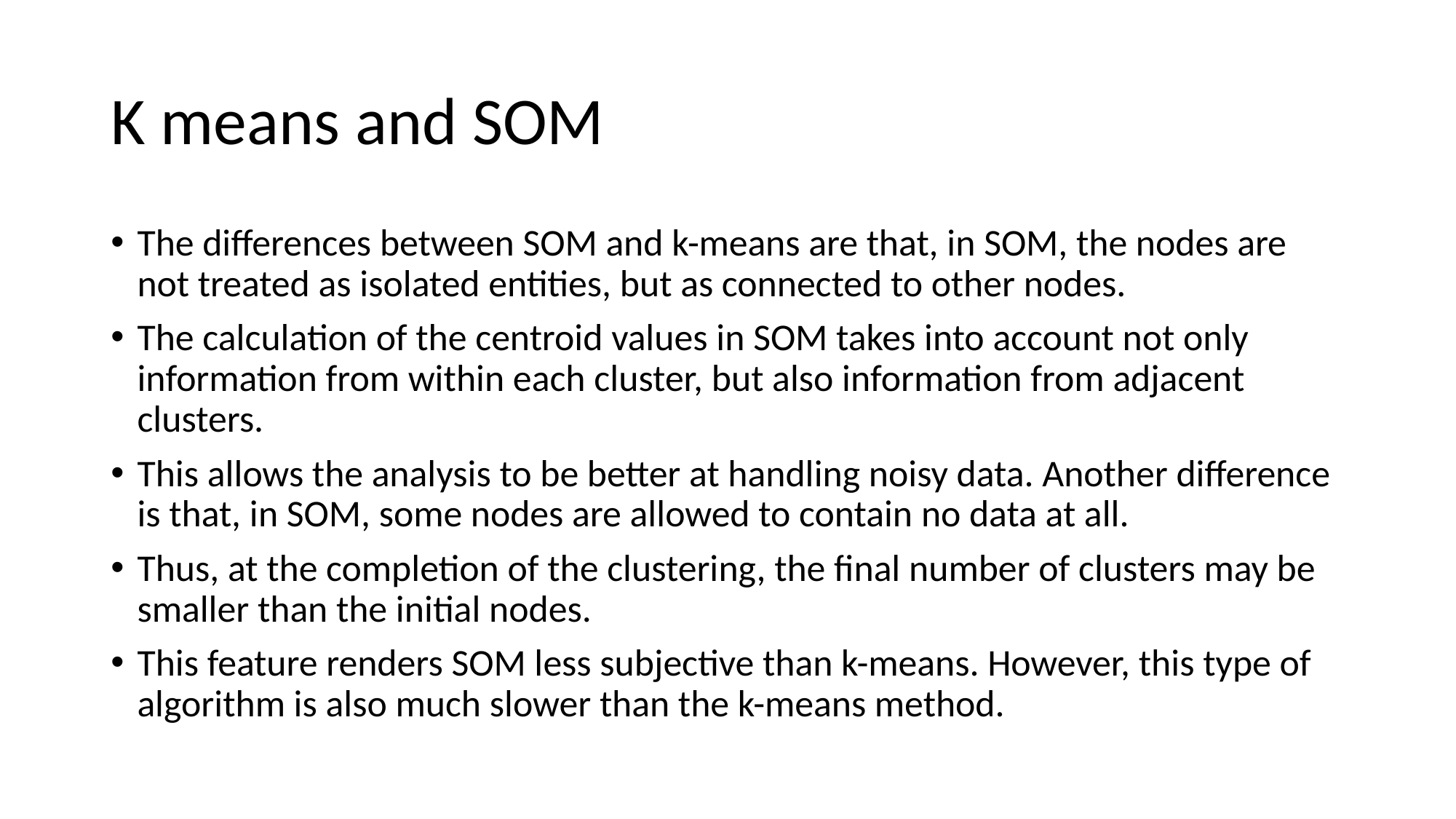

# K means and SOM
The differences between SOM and k-means are that, in SOM, the nodes are not treated as isolated entities, but as connected to other nodes.
The calculation of the centroid values in SOM takes into account not only information from within each cluster, but also information from adjacent clusters.
This allows the analysis to be better at handling noisy data. Another difference is that, in SOM, some nodes are allowed to contain no data at all.
Thus, at the completion of the clustering, the final number of clusters may be smaller than the initial nodes.
This feature renders SOM less subjective than k-means. However, this type of algorithm is also much slower than the k-means method.